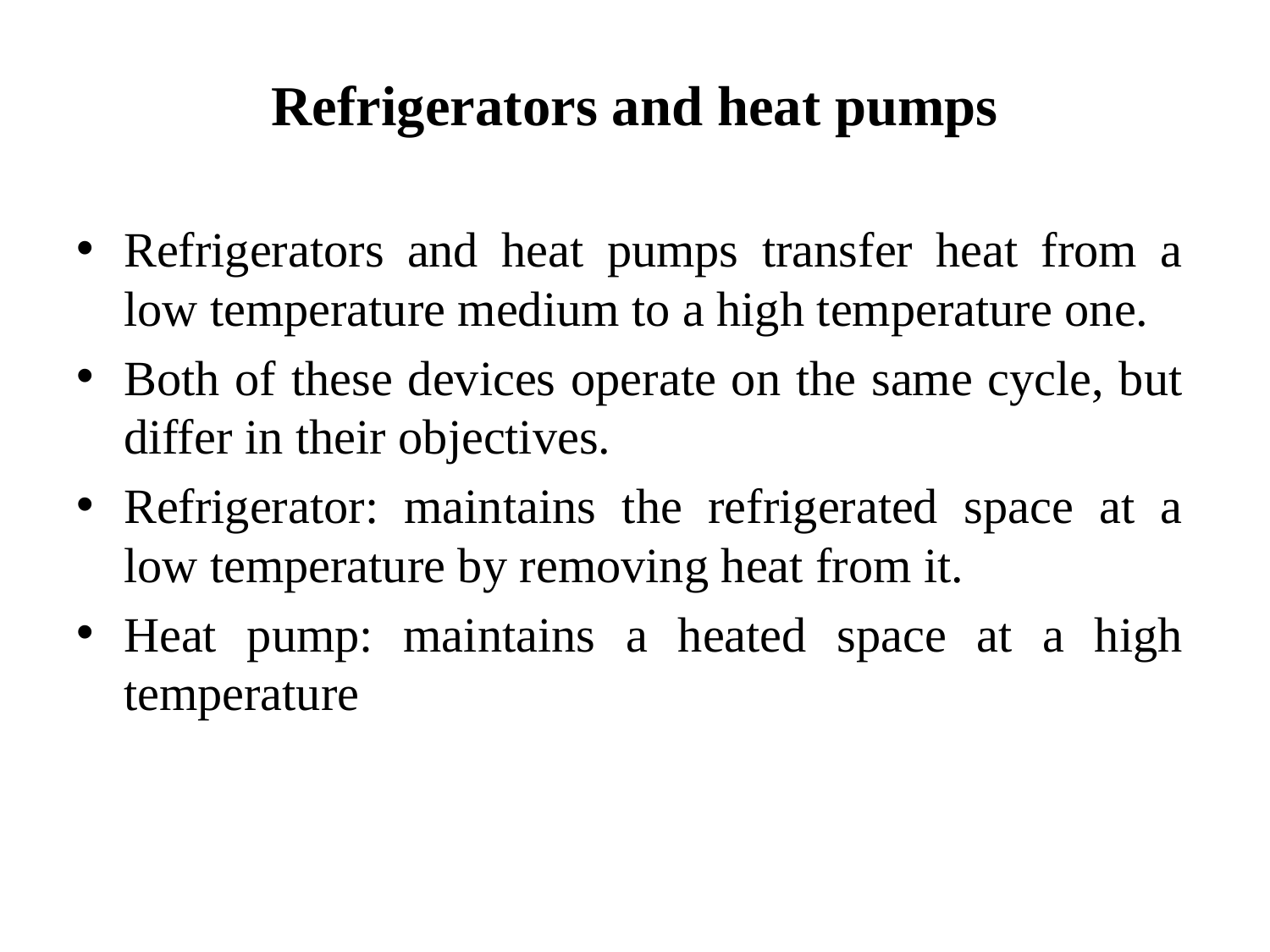

Refrigerators and heat pumps
Refrigerators and heat pumps transfer heat from a low temperature medium to a high temperature one.
Both of these devices operate on the same cycle, but differ in their objectives.
Refrigerator: maintains the refrigerated space at a low temperature by removing heat from it.
Heat pump: maintains a heated space at a high temperature